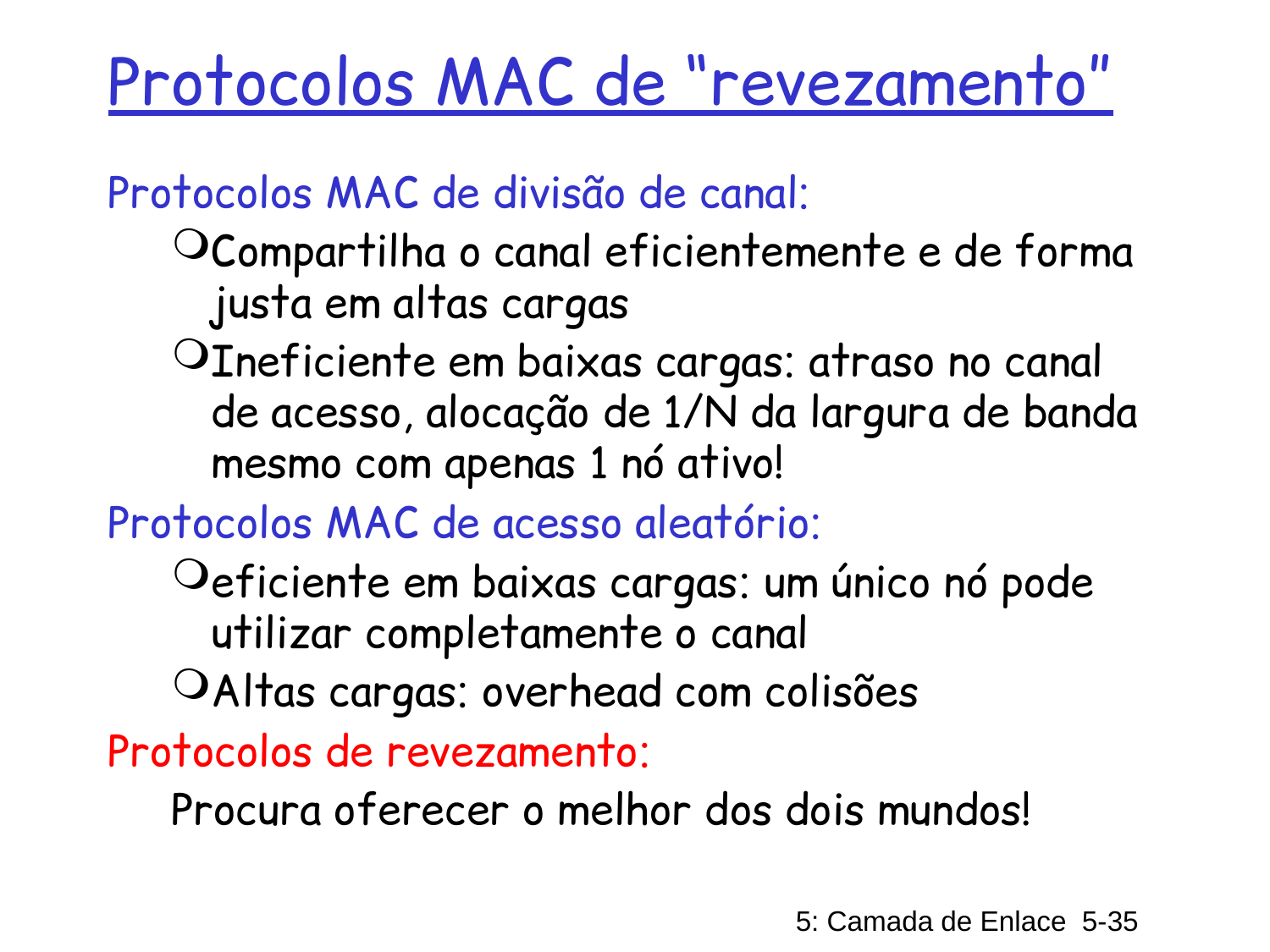

# Protocolos MAC de “revezamento”
Protocolos MAC de divisão de canal:
Compartilha o canal eficientemente e de forma justa em altas cargas
Ineficiente em baixas cargas: atraso no canal de acesso, alocação de 1/N da largura de banda mesmo com apenas 1 nó ativo!
Protocolos MAC de acesso aleatório:
eficiente em baixas cargas: um único nó pode utilizar completamente o canal
Altas cargas: overhead com colisões
Protocolos de revezamento:
Procura oferecer o melhor dos dois mundos!